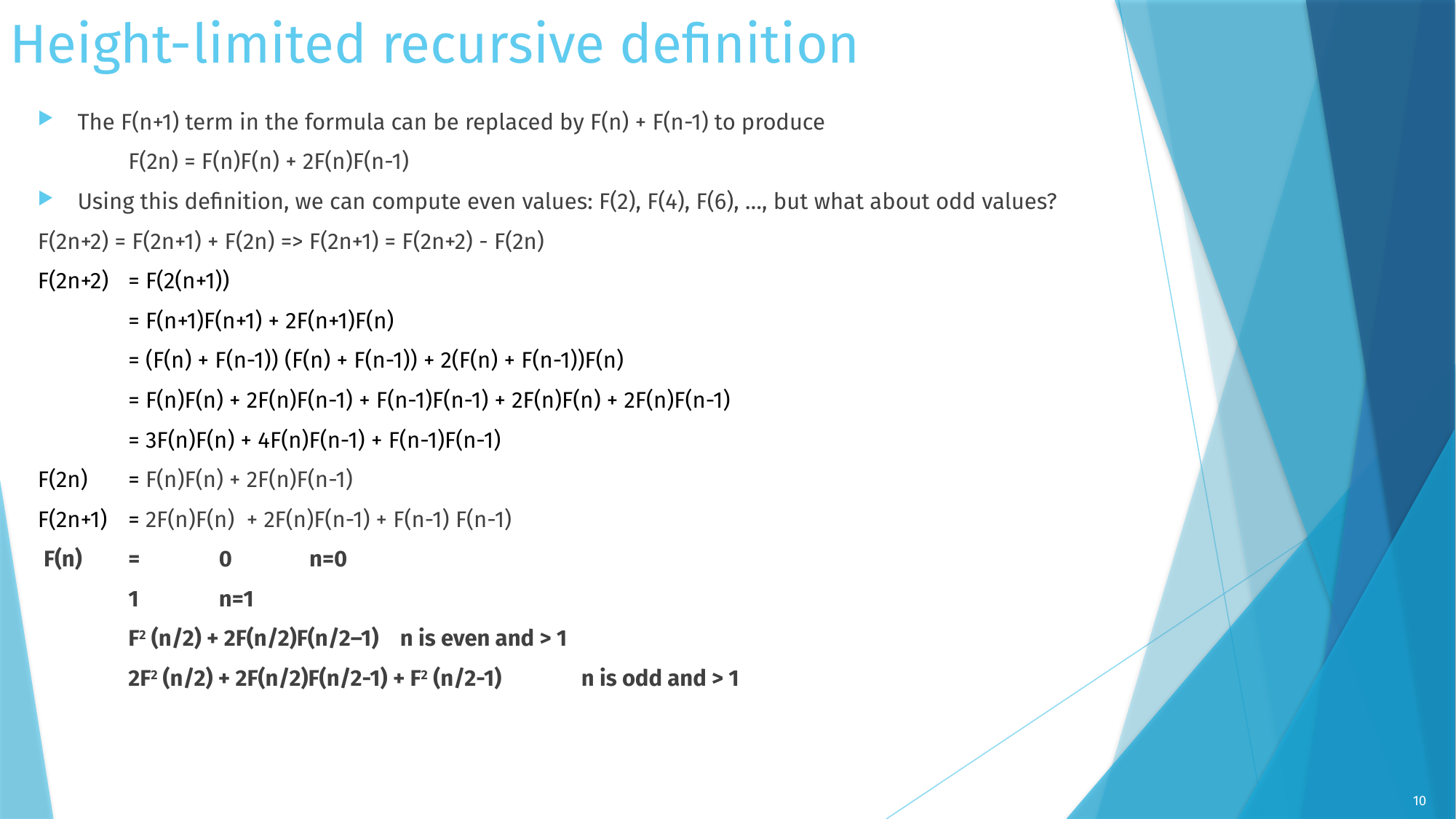

# Height-limited recursive definition
The F(n+1) term in the formula can be replaced by F(n) + F(n-1) to produce
	F(2n) = F(n)F(n) + 2F(n)F(n-1)
Using this definition, we can compute even values: F(2), F(4), F(6), …, but what about odd values?
F(2n+2) = F(2n+1) + F(2n) => F(2n+1) = F(2n+2) - F(2n)
F(2n+2) 	= F(2(n+1))
		= F(n+1)F(n+1) + 2F(n+1)F(n)
		= (F(n) + F(n-1)) (F(n) + F(n-1)) + 2(F(n) + F(n-1))F(n)
		= F(n)F(n) + 2F(n)F(n-1) + F(n-1)F(n-1) + 2F(n)F(n) + 2F(n)F(n-1)
		= 3F(n)F(n) + 4F(n)F(n-1) + F(n-1)F(n-1)
F(2n) 	= F(n)F(n) + 2F(n)F(n-1)
F(2n+1) 	= 2F(n)F(n)  + 2F(n)F(n-1) + F(n-1) F(n-1)
 F(n)		=	0									n=0
			1									n=1
			F2 (n/2) + 2F(n/2)F(n/2–1)				n is even and > 1
			2F2 (n/2) + 2F(n/2)F(n/2-1) + F2 (n/2-1)		n is odd and > 1

10